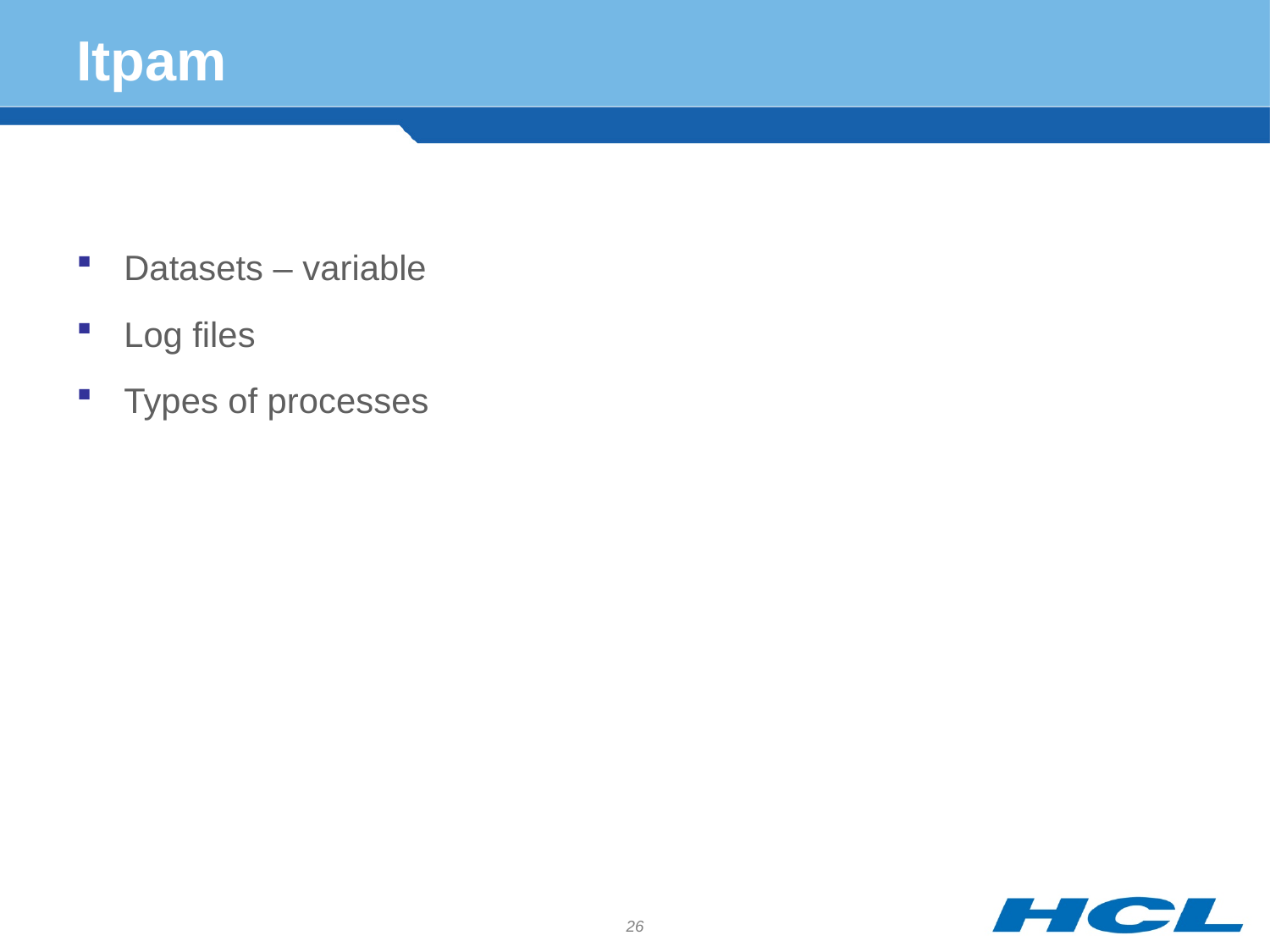

# Itpam
Datasets – variable
Log files
Types of processes
26